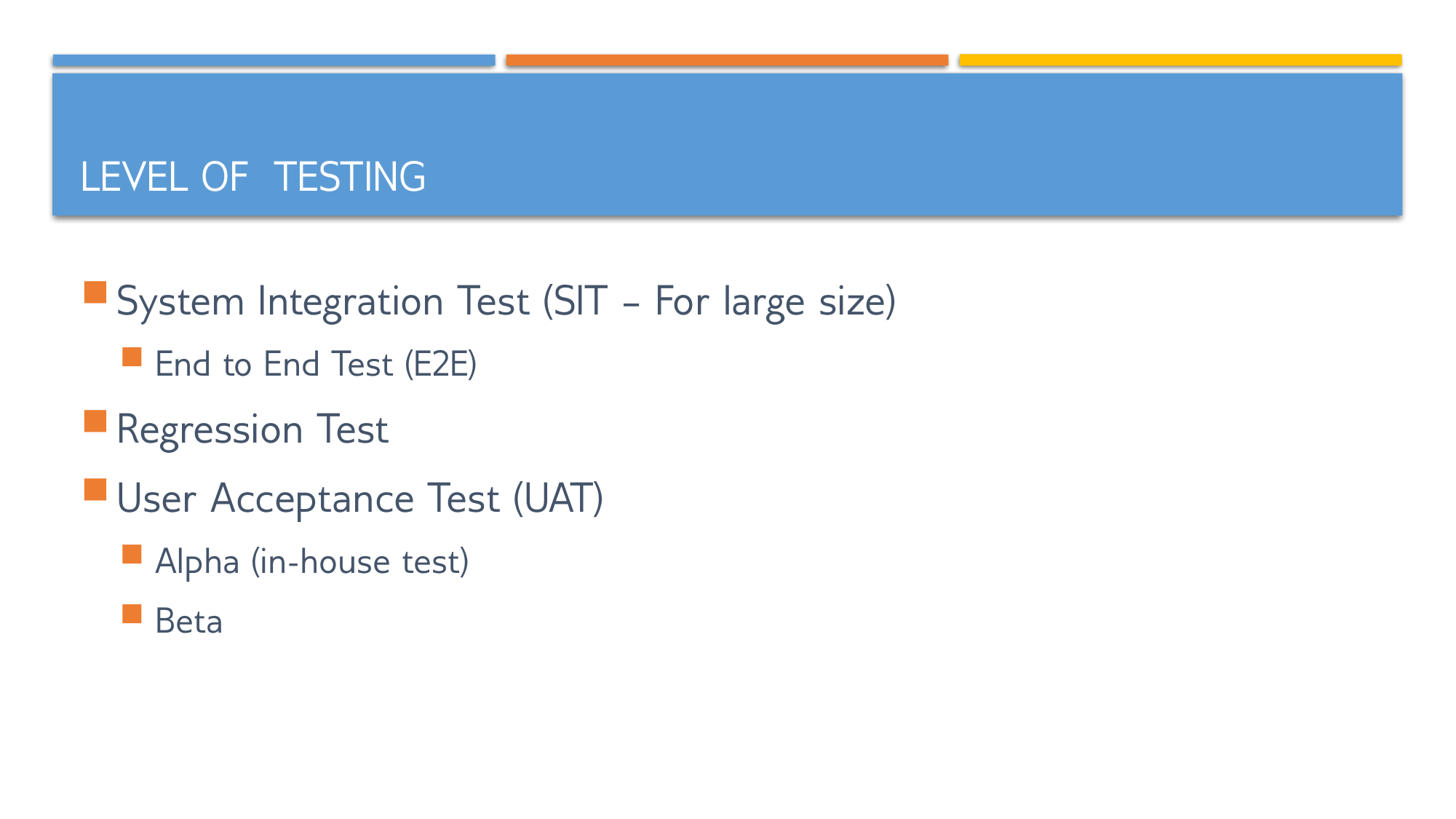

# Level Of  Testing
System Integration Test (SIT – For large size)
End to End Test (E2E)
Regression Test
User Acceptance Test (UAT)
Alpha (in-house test)
Beta